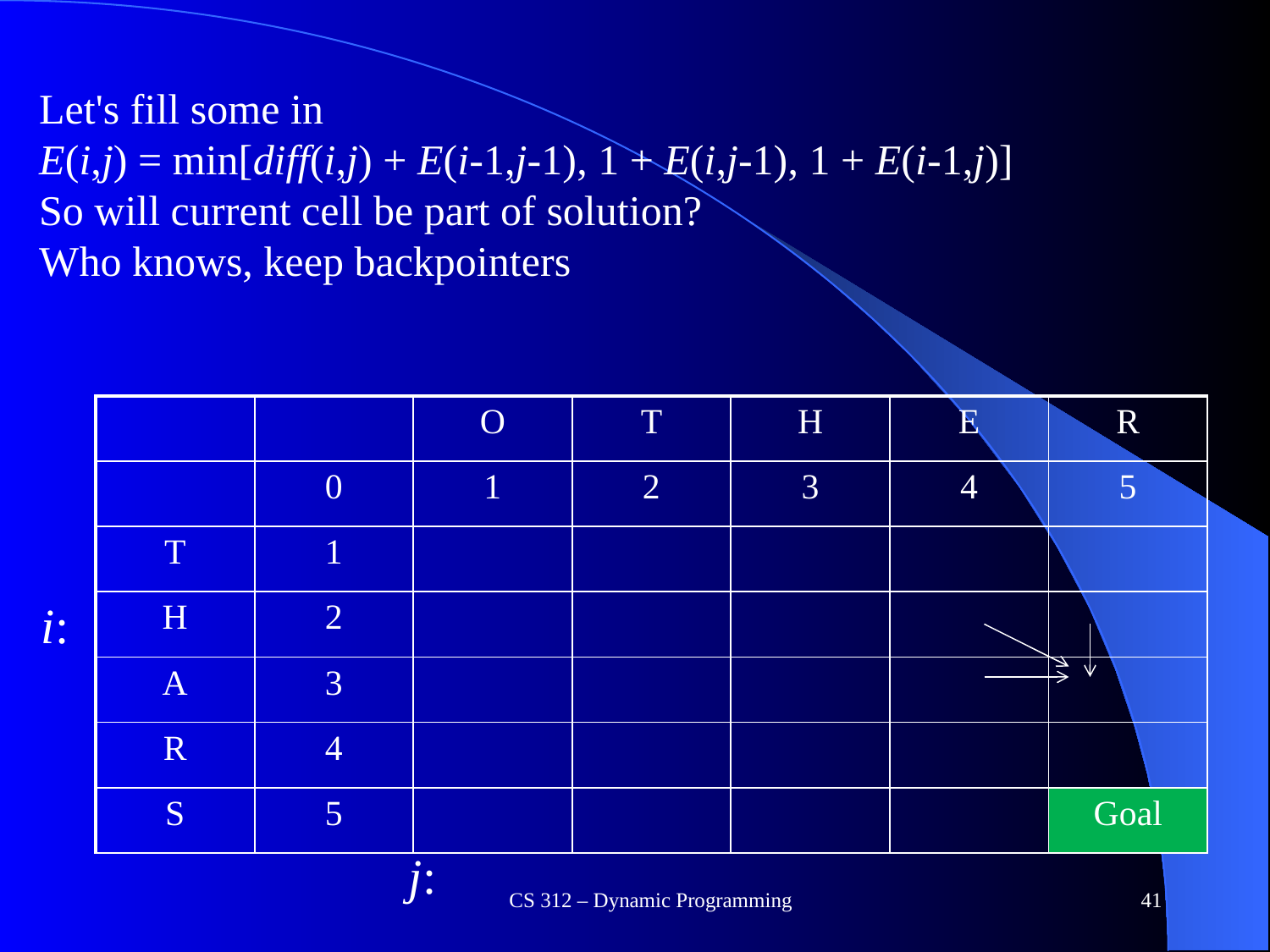

Let's fill some in
E(i,j) = min[diff(i,j) + E(i-1,j-1), 1 + E(i,j-1), 1 + E(i-1,j)]
So will current cell be part of solution?
Who knows, keep backpointers
|  |  | O | T | H | E | R |
| --- | --- | --- | --- | --- | --- | --- |
|  | 0 | 1 | 2 | 3 | 4 | 5 |
| T | 1 |  |  |  |  |  |
| H | 2 |  |  |  |  |  |
| A | 3 |  |  |  |  |  |
| R | 4 |  |  |  |  |  |
| S | 5 |  |  |  |  | Goal |
i:
j:
CS 312 – Dynamic Programming
41